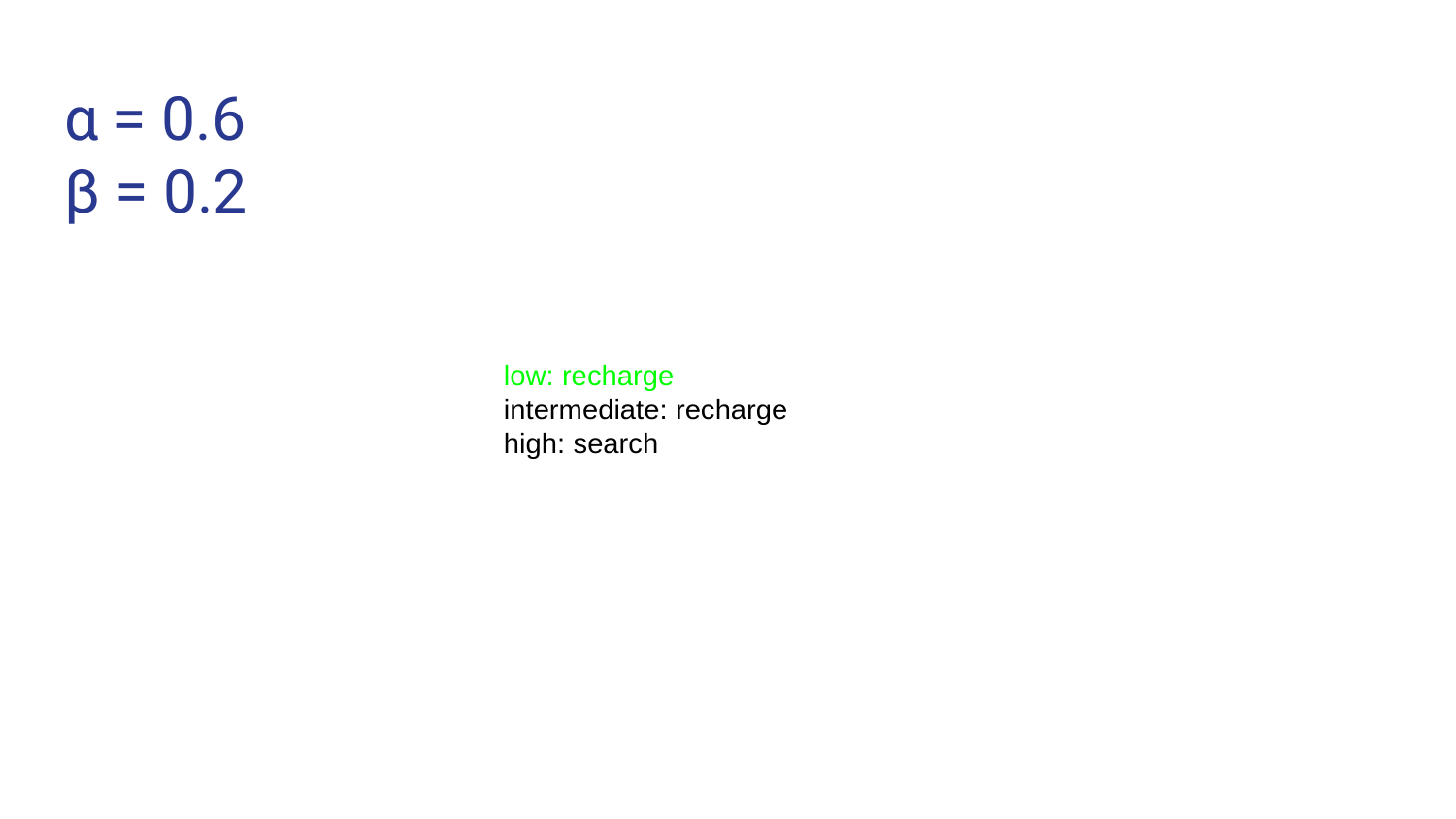

# α = 0.6
β = 0.2

low: recharge
intermediate: recharge
high: search